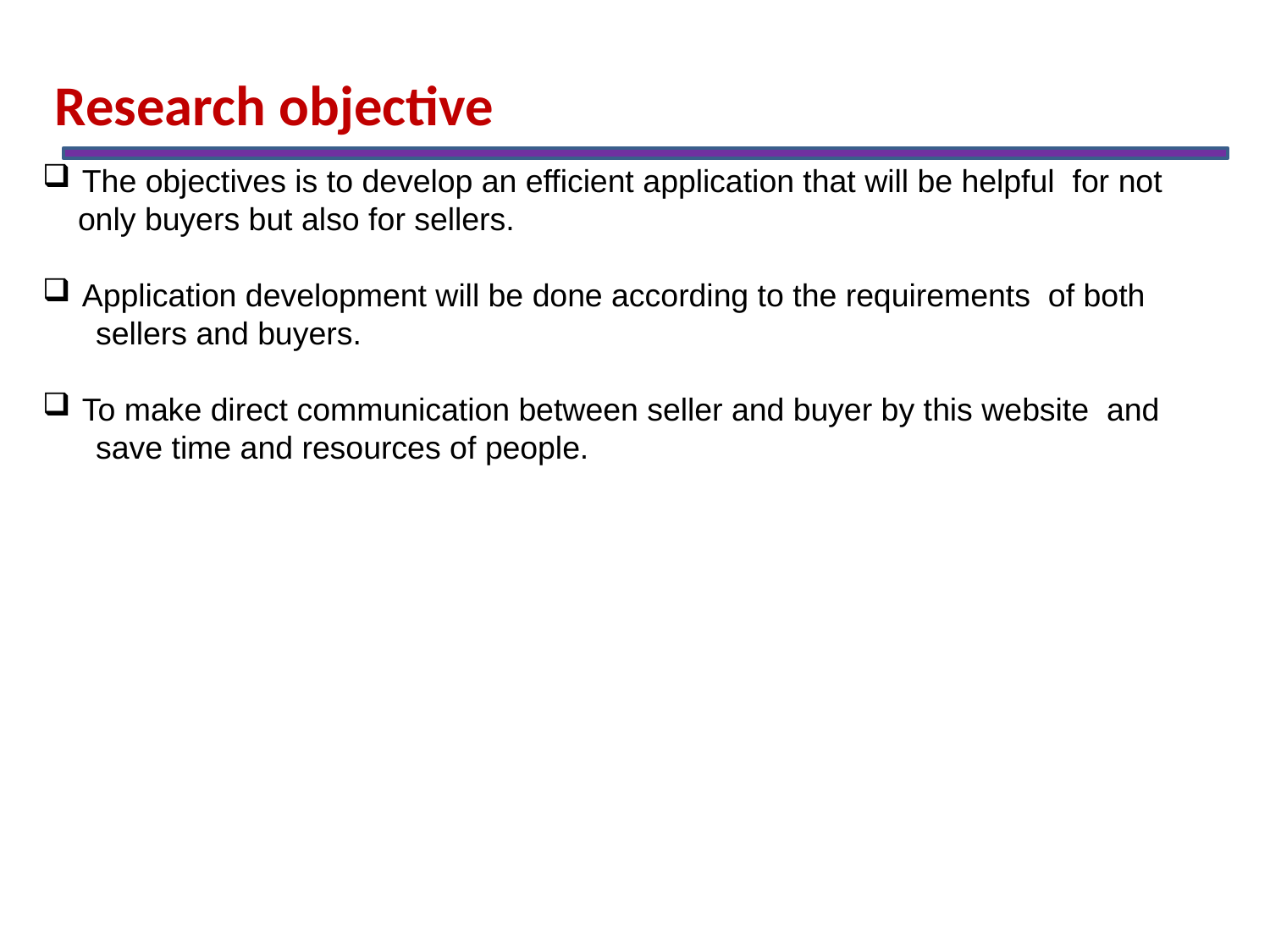

Research objective

# The objectives is to develop an efficient application that will be helpful  for not
    only buyers but also for sellers.

Application development will be done according to the requirements  of both
      sellers and buyers.

To make direct communication between seller and buyer by this website  and
      save time and resources of people.